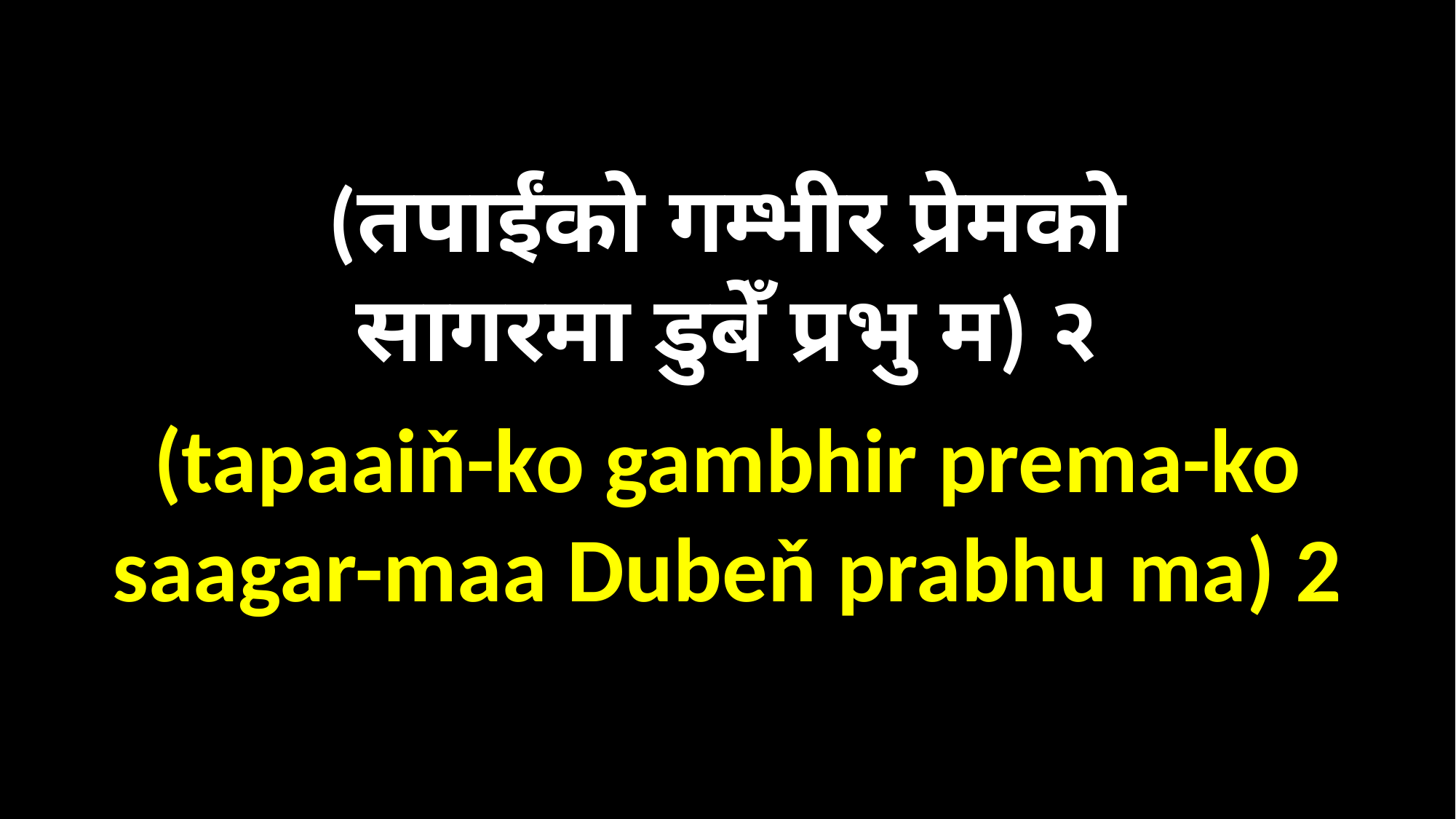

(तपाईंको गम्भीर प्रेमको
सागरमा डुबेँ प्रभु म) २

(tapaaiň-ko gambhir prema-ko
saagar-maa Dubeň prabhu ma) 2